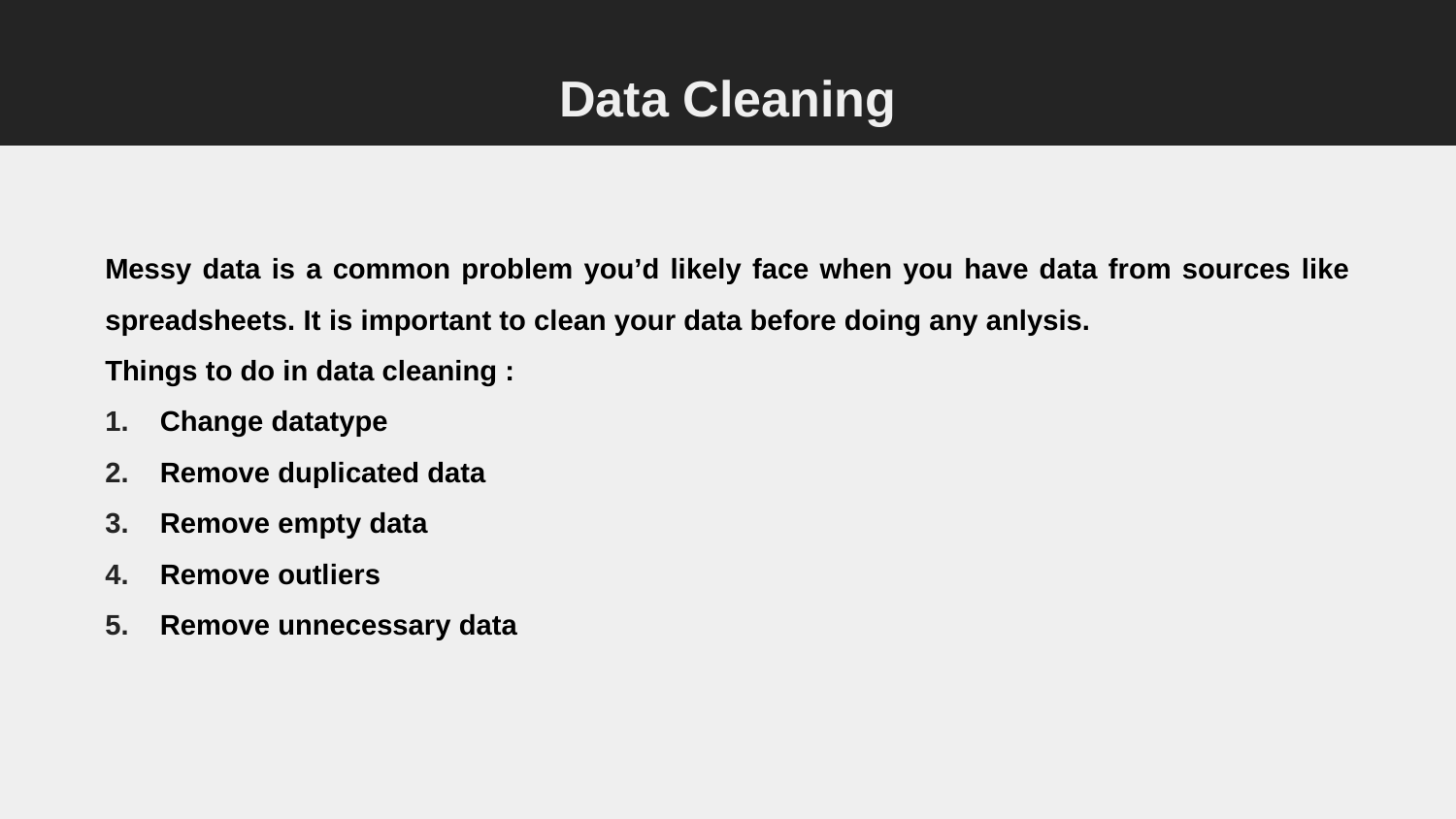

# Data Cleaning
Messy data is a common problem you’d likely face when you have data from sources like spreadsheets. It is important to clean your data before doing any anlysis.
Things to do in data cleaning :
Change datatype
Remove duplicated data
Remove empty data
Remove outliers
Remove unnecessary data